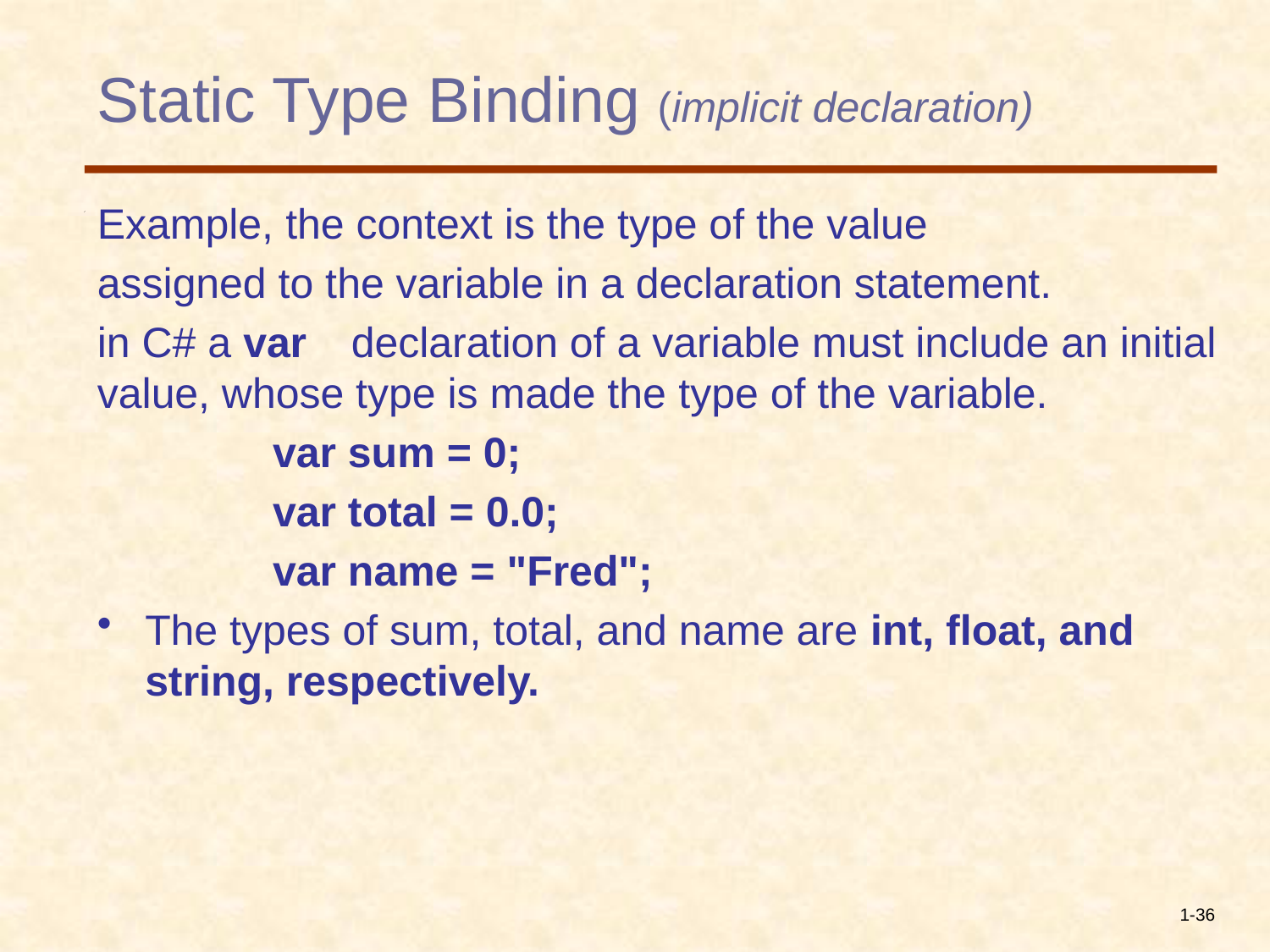

# Static Type Binding (implicit declaration)
Example, the context is the type of the value
assigned to the variable in a declaration statement.
in C# a var 	declaration of a variable must include an initial value, whose type is made the type of the variable.
var sum = 0;
var total = 0.0;
var name = "Fred";
The types of sum, total, and name are int, float, and string, respectively.

1-36